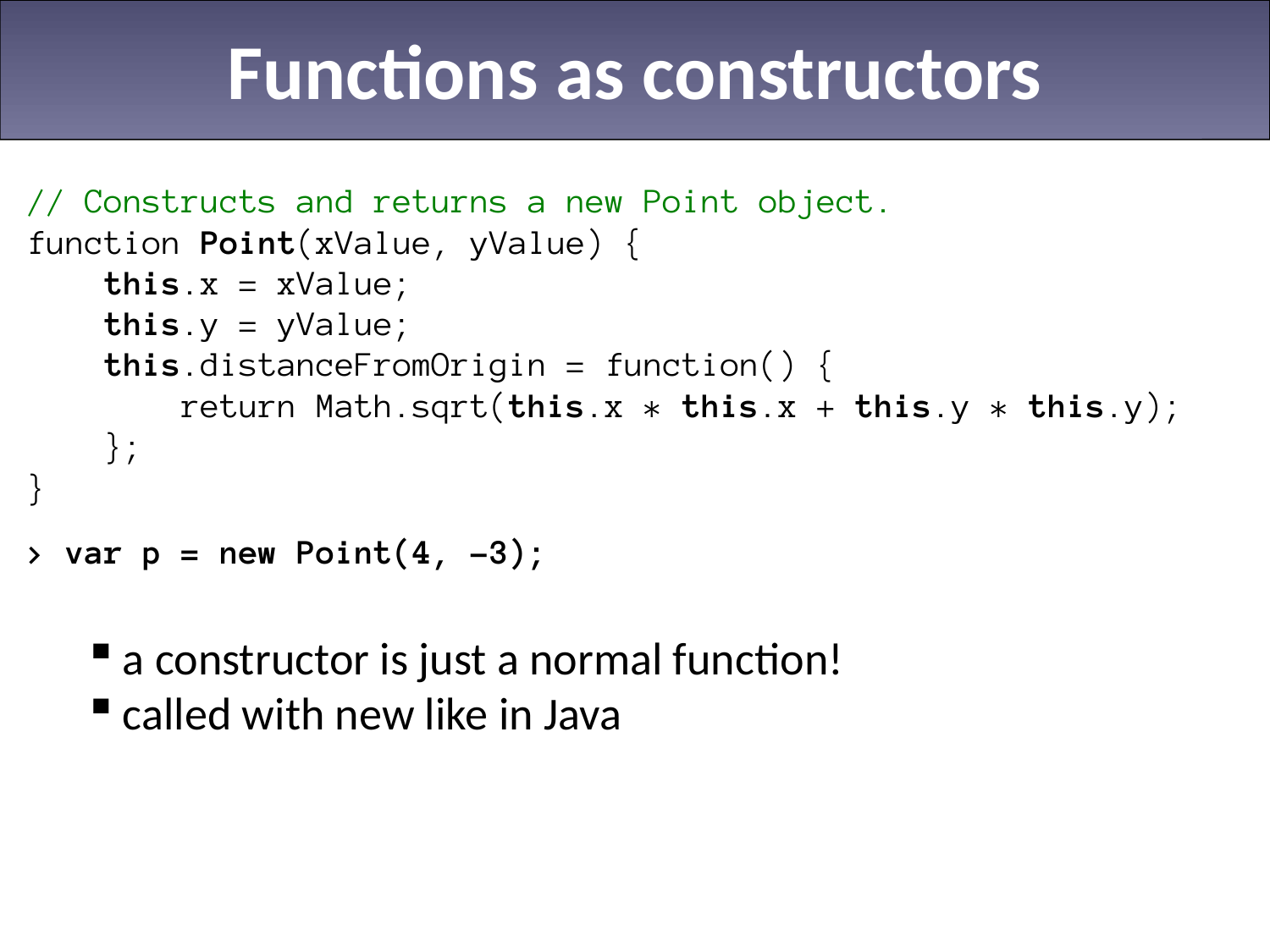

# Functions as constructors
// Constructs and returns a new Point object.
function Point(xValue, yValue) {
    this.x = xValue;
    this.y = yValue;
    this.distanceFromOrigin = function() {
        return Math.sqrt(this.x * this.x + this.y * this.y);
    };
}

> var p = new Point(4, -3);

a constructor is just a normal function!
called with new like in Java
4